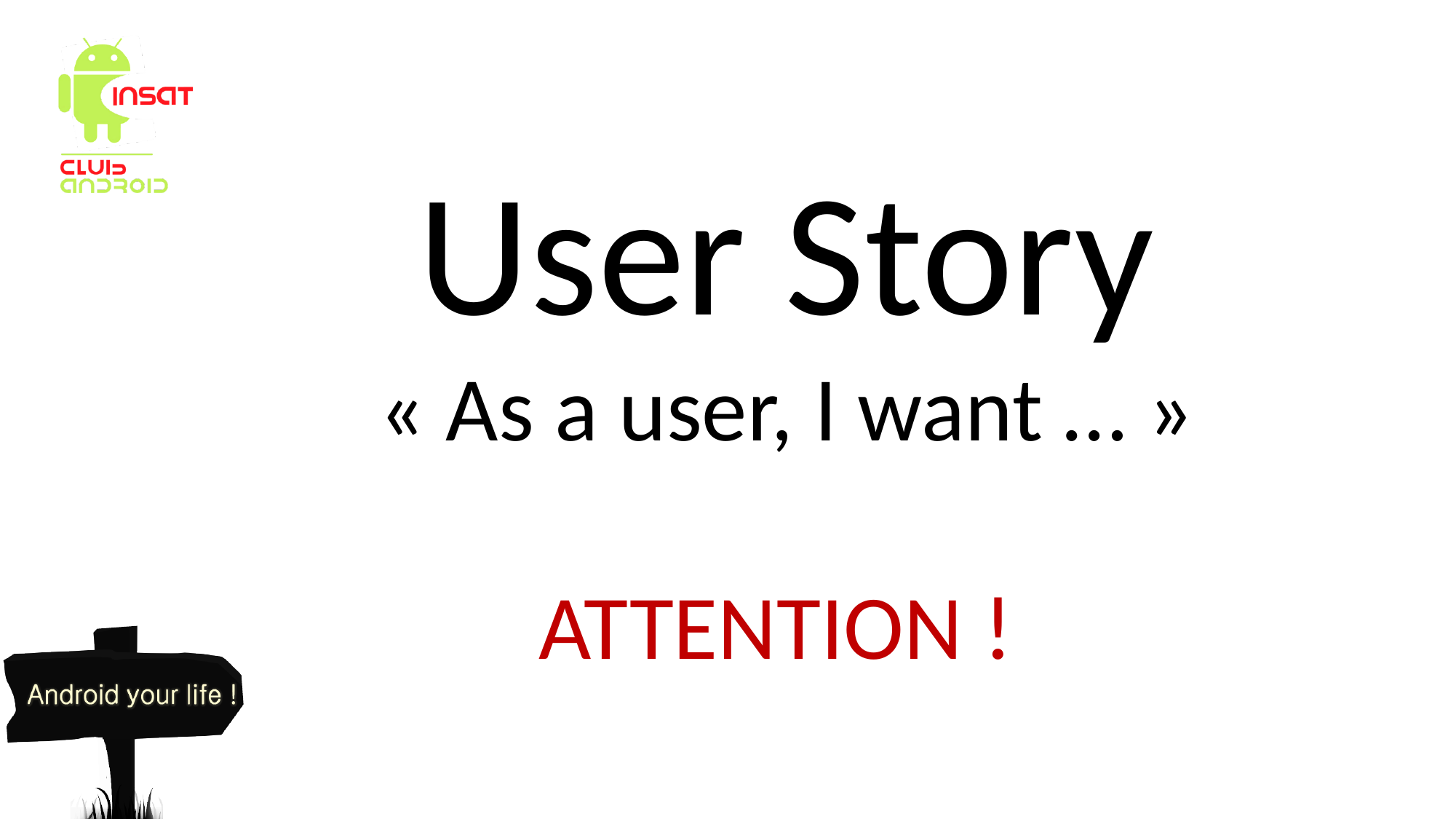

User Story
« As a user, I want … »

ATTENTION !